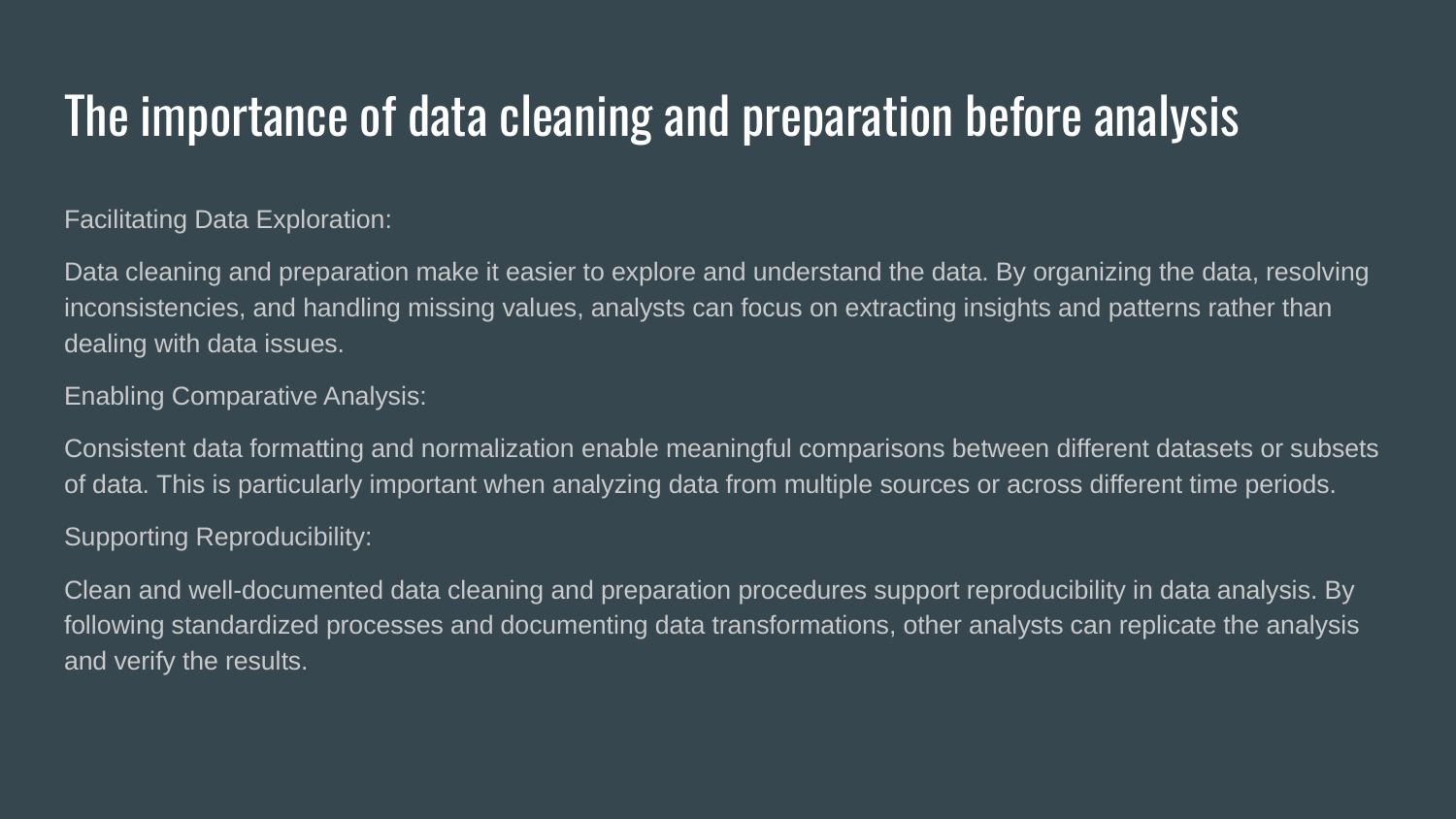

# The importance of data cleaning and preparation before analysis
Facilitating Data Exploration:
Data cleaning and preparation make it easier to explore and understand the data. By organizing the data, resolving inconsistencies, and handling missing values, analysts can focus on extracting insights and patterns rather than dealing with data issues.
Enabling Comparative Analysis:
Consistent data formatting and normalization enable meaningful comparisons between different datasets or subsets of data. This is particularly important when analyzing data from multiple sources or across different time periods.
Supporting Reproducibility:
Clean and well-documented data cleaning and preparation procedures support reproducibility in data analysis. By following standardized processes and documenting data transformations, other analysts can replicate the analysis and verify the results.